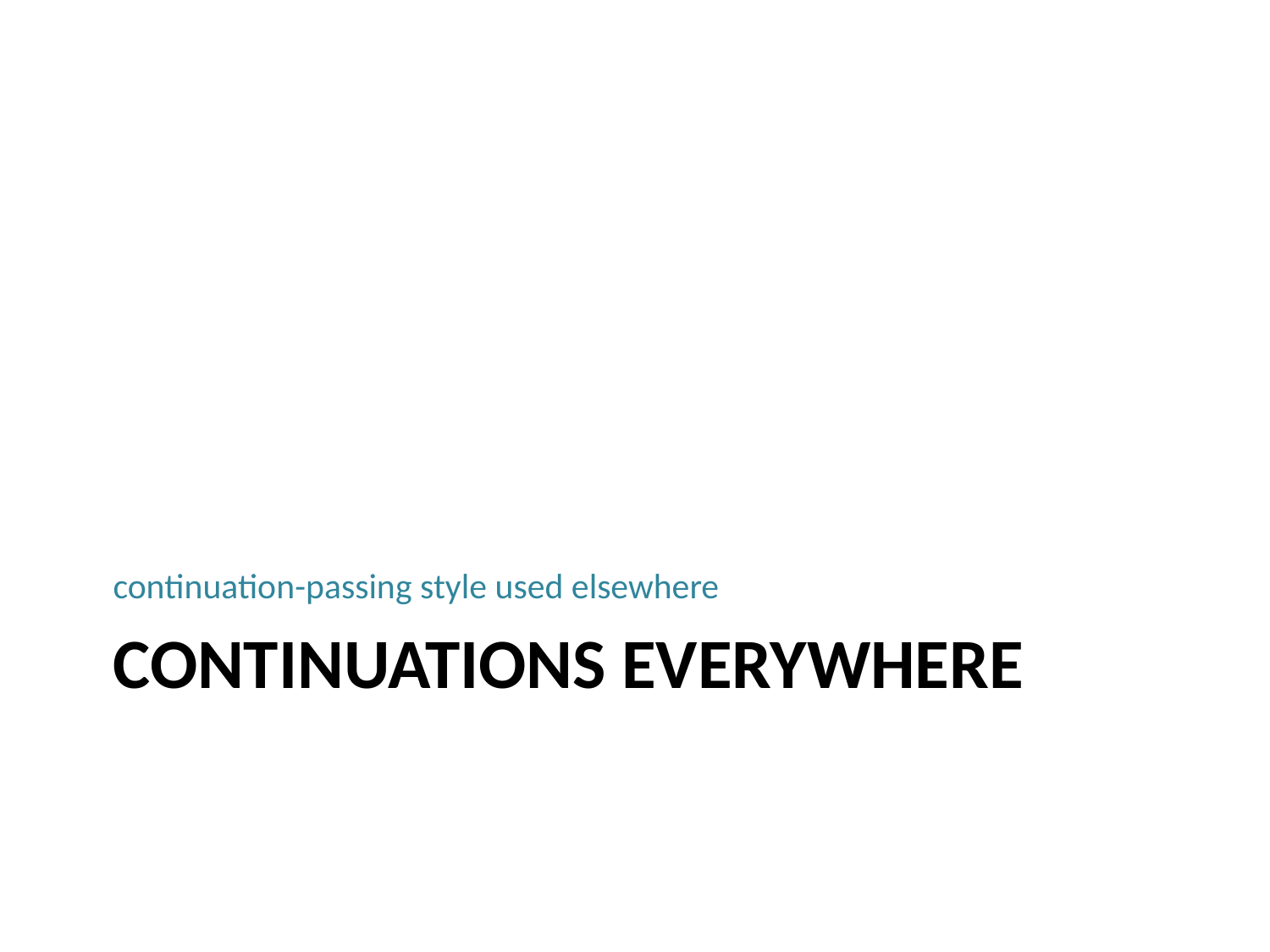

continuation-passing style used elsewhere
# Continuations Everywhere